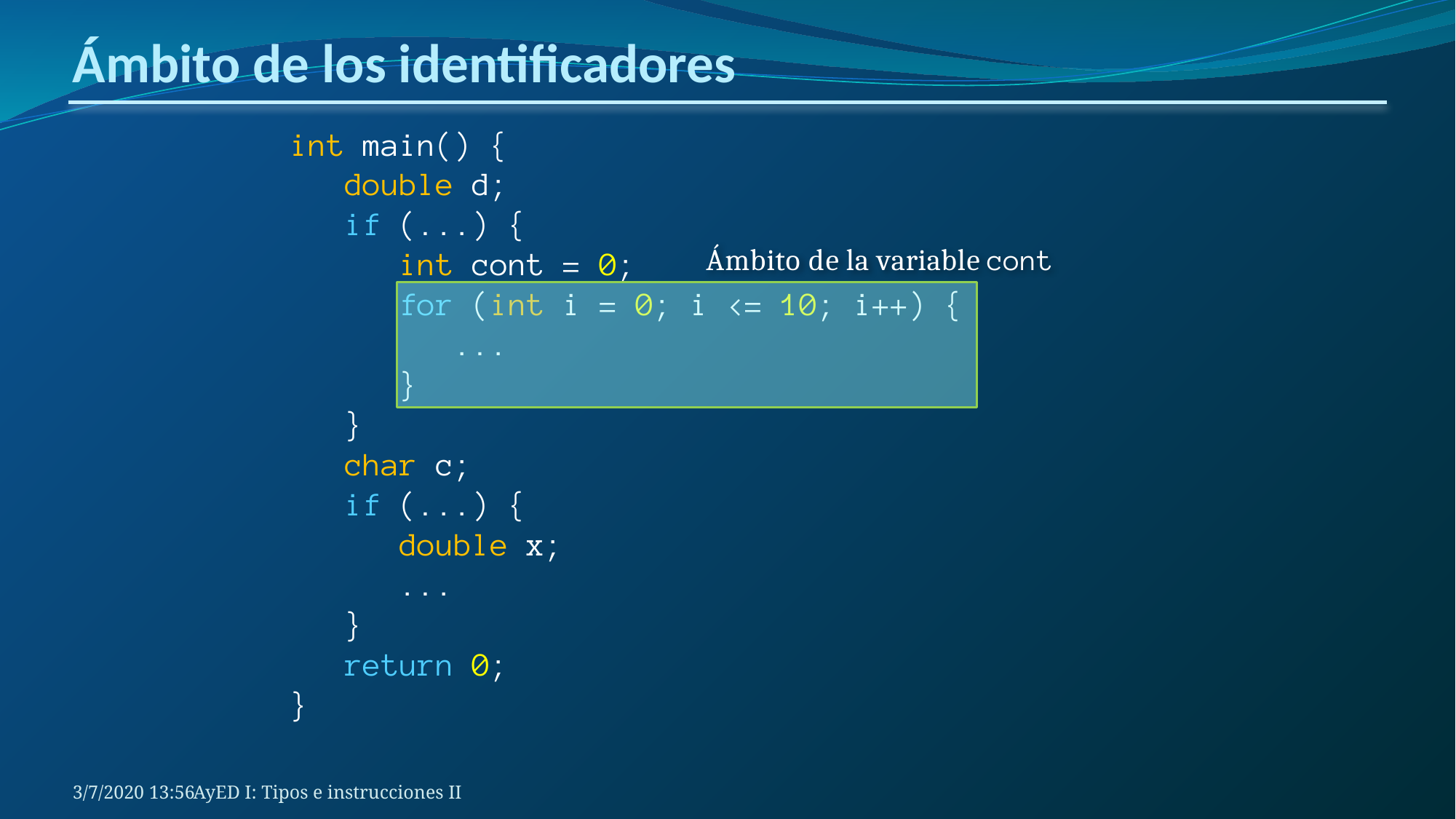

# Ámbito de los identificadores
int main() {
   double d;
   if (...) {
      int cont = 0;
      for (int i = 0; i <= 10; i++) {
         ...
      }
   }
   char c;
   if (...) {
      double x;
      ...
   }
   return 0;
}
Ámbito de la variable cont

3/7/2020 13:56
AyED I: Tipos e instrucciones II